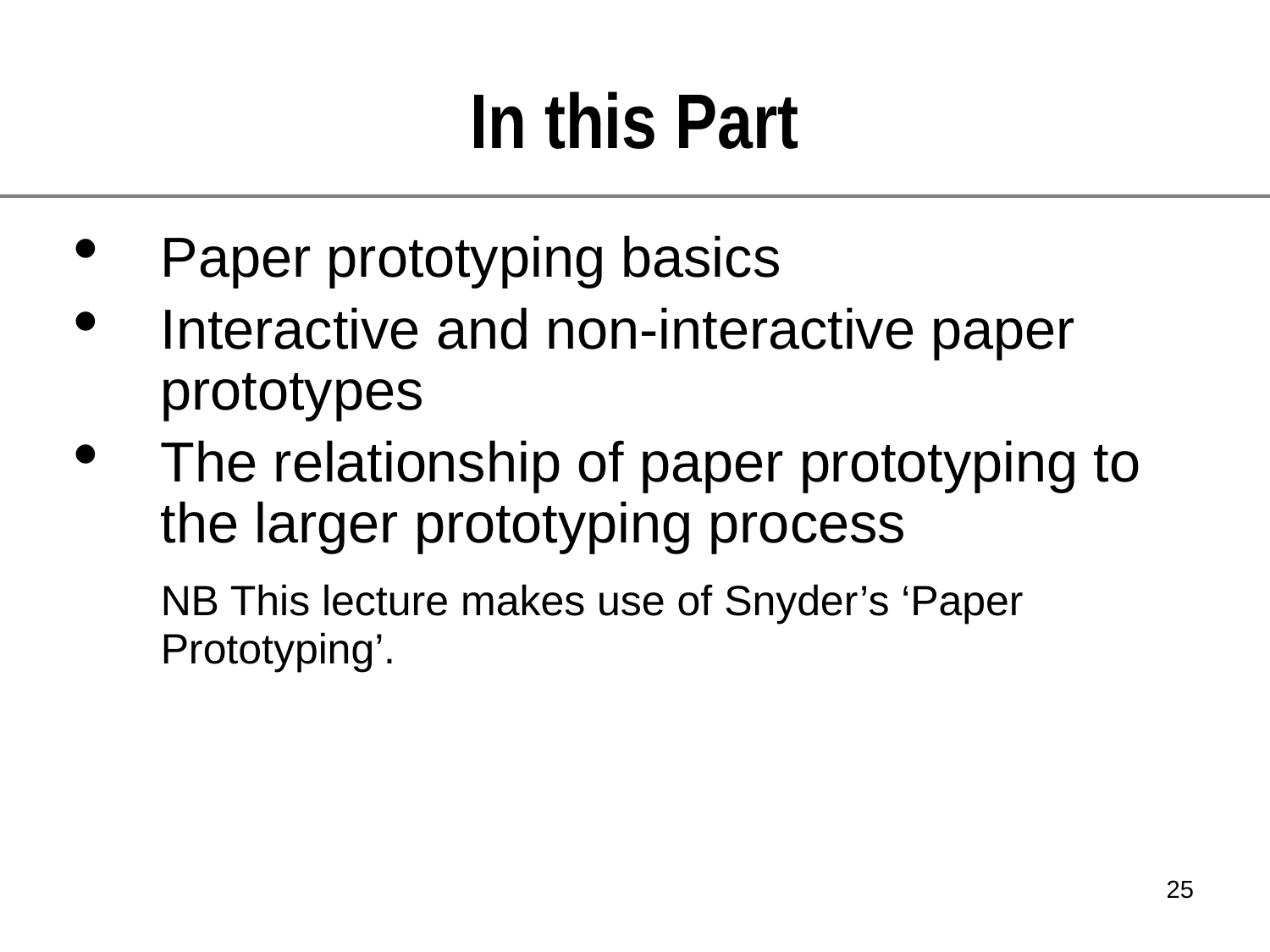

In this Part

Paper prototyping basics
Interactive and non-interactive paper prototypes
The relationship of paper prototyping to the larger prototyping process
	NB This lecture makes use of Snyder’s ‘Paper Prototyping’.
25